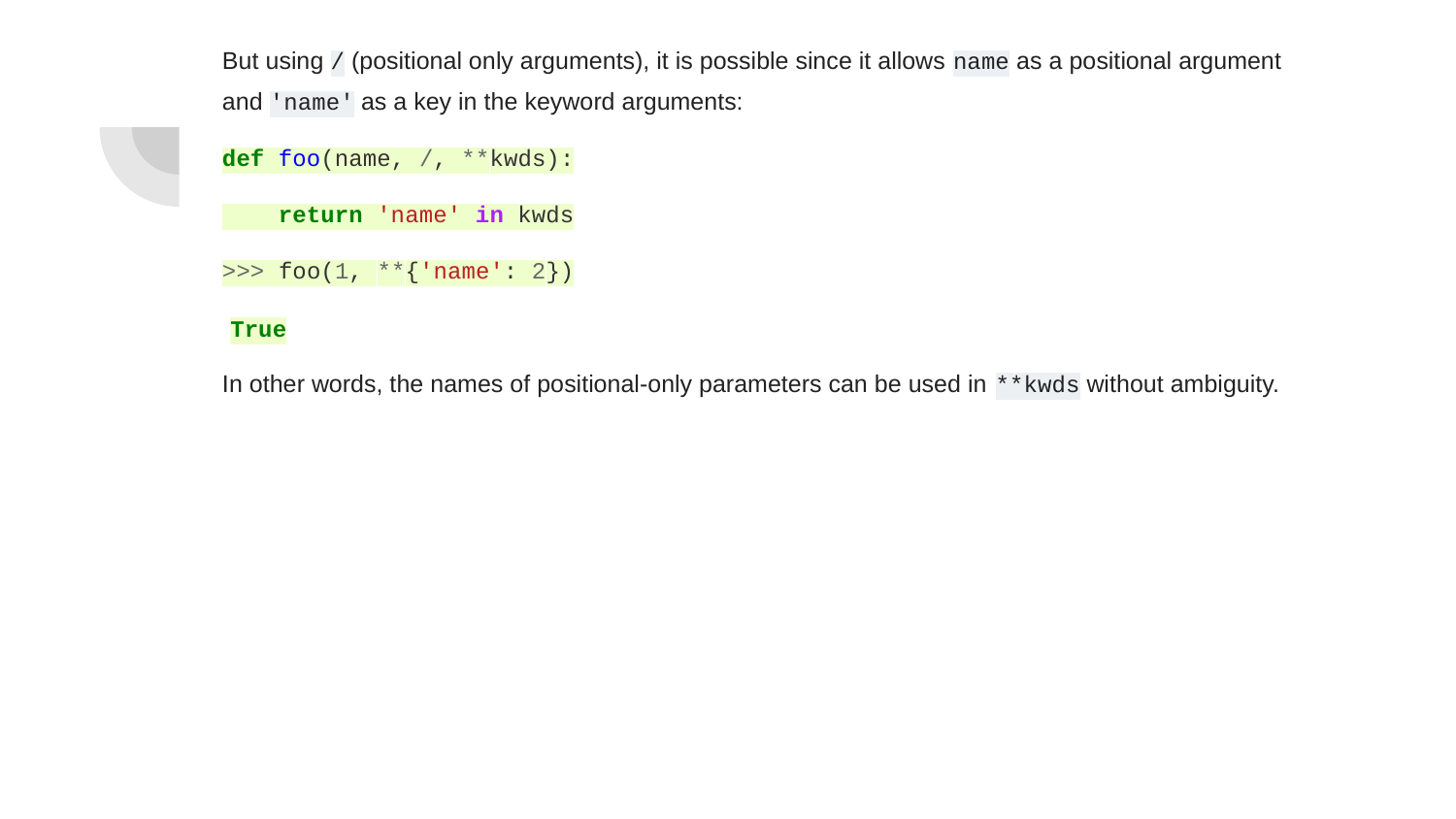

But using / (positional only arguments), it is possible since it allows name as a positional argument and 'name' as a key in the keyword arguments:
def foo(name, /, **kwds):
    return 'name' in kwds
>>> foo(1, **{'name': 2})
True
In other words, the names of positional-only parameters can be used in **kwds without ambiguity.